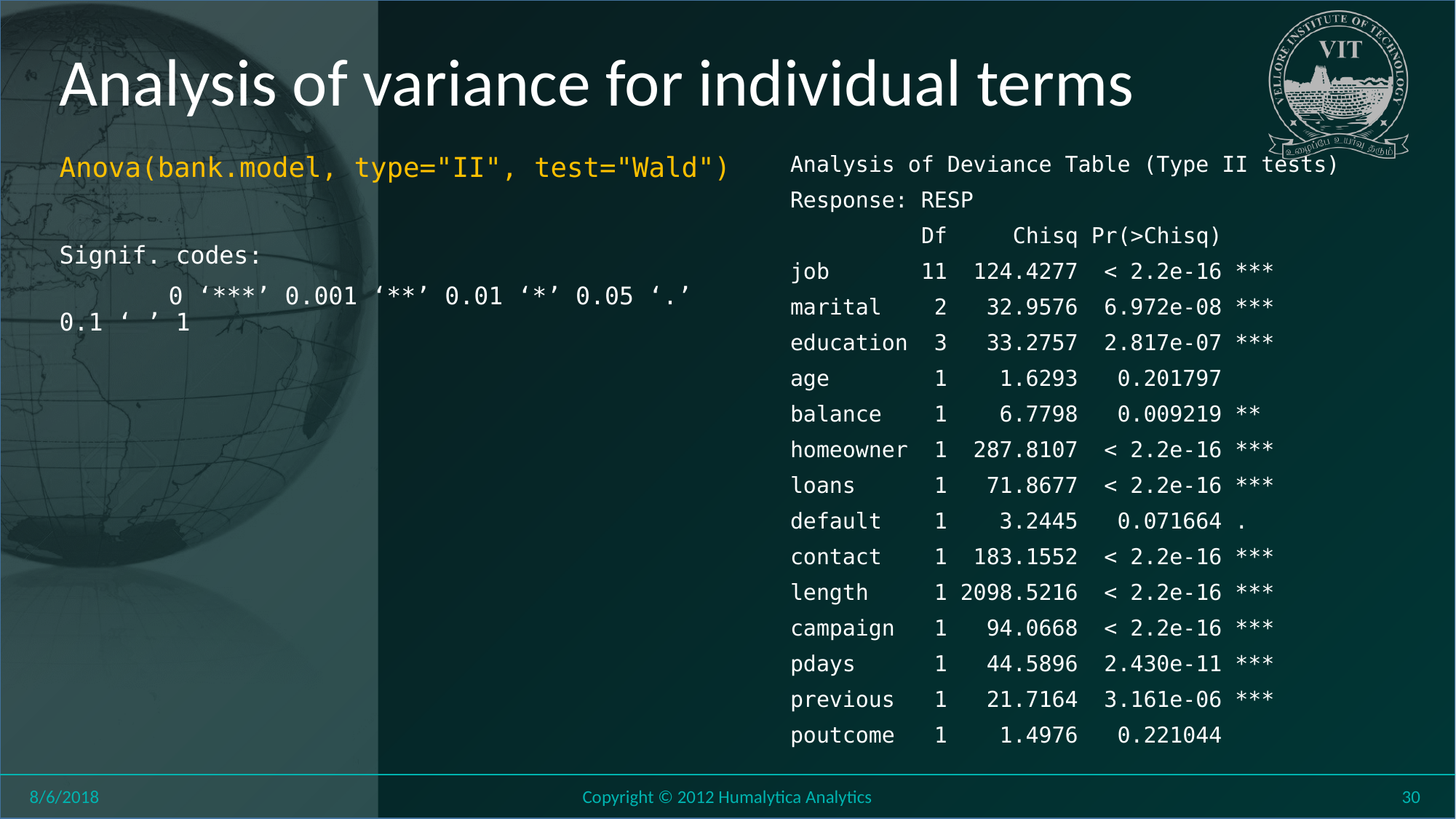

# Analysis of variance for individual terms
Anova(bank.model, type="II", test="Wald")

Signif. codes:
	0 ‘***’ 0.001 ‘**’ 0.01 ‘*’ 0.05 ‘.’ 0.1 ‘ ’ 1

Analysis of Deviance Table (Type II tests)
Response: RESP
          Df     Chisq Pr(>Chisq)
job       11  124.4277  < 2.2e-16 ***
marital    2   32.9576  6.972e-08 ***
education  3   33.2757  2.817e-07 ***
age        1    1.6293   0.201797
balance    1    6.7798   0.009219 **
homeowner  1  287.8107  < 2.2e-16 ***
loans      1   71.8677  < 2.2e-16 ***
default    1    3.2445   0.071664 .
contact    1  183.1552  < 2.2e-16 ***
length     1 2098.5216  < 2.2e-16 ***
campaign   1   94.0668  < 2.2e-16 ***
pdays      1   44.5896  2.430e-11 ***
previous   1   21.7164  3.161e-06 ***
poutcome   1    1.4976   0.221044
8/6/2018
Copyright © 2012 Humalytica Analytics
30